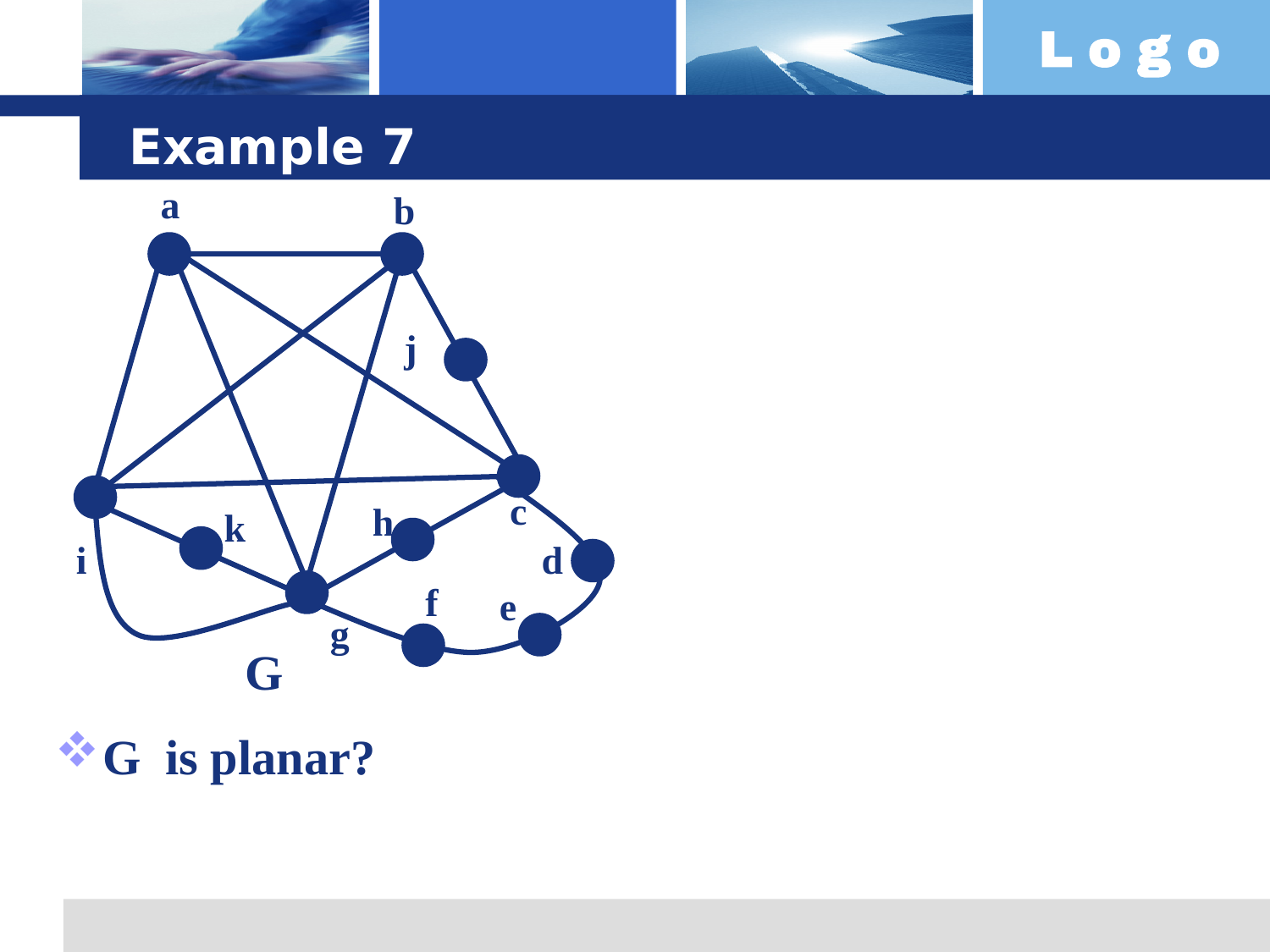

# Example 7
a
b

j

c

h
k

i
d

f
e
g

G
G  is planar?